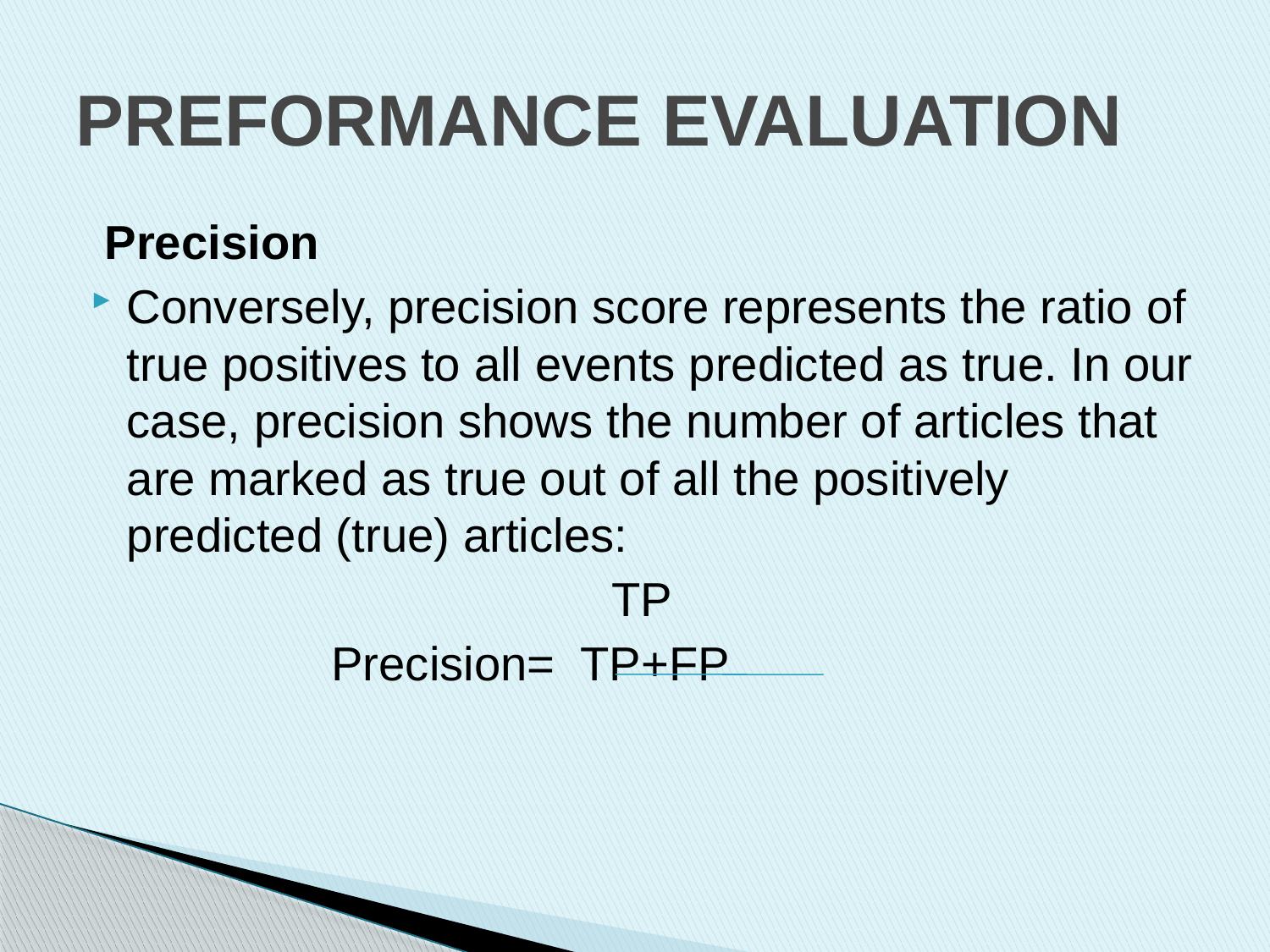

# PREFORMANCE EVALUATION
 Precision
Conversely, precision score represents the ratio of true positives to all events predicted as true. In our case, precision shows the number of articles that are marked as true out of all the positively predicted (true) articles:
                                       TP
                  Precision=  TP+FP